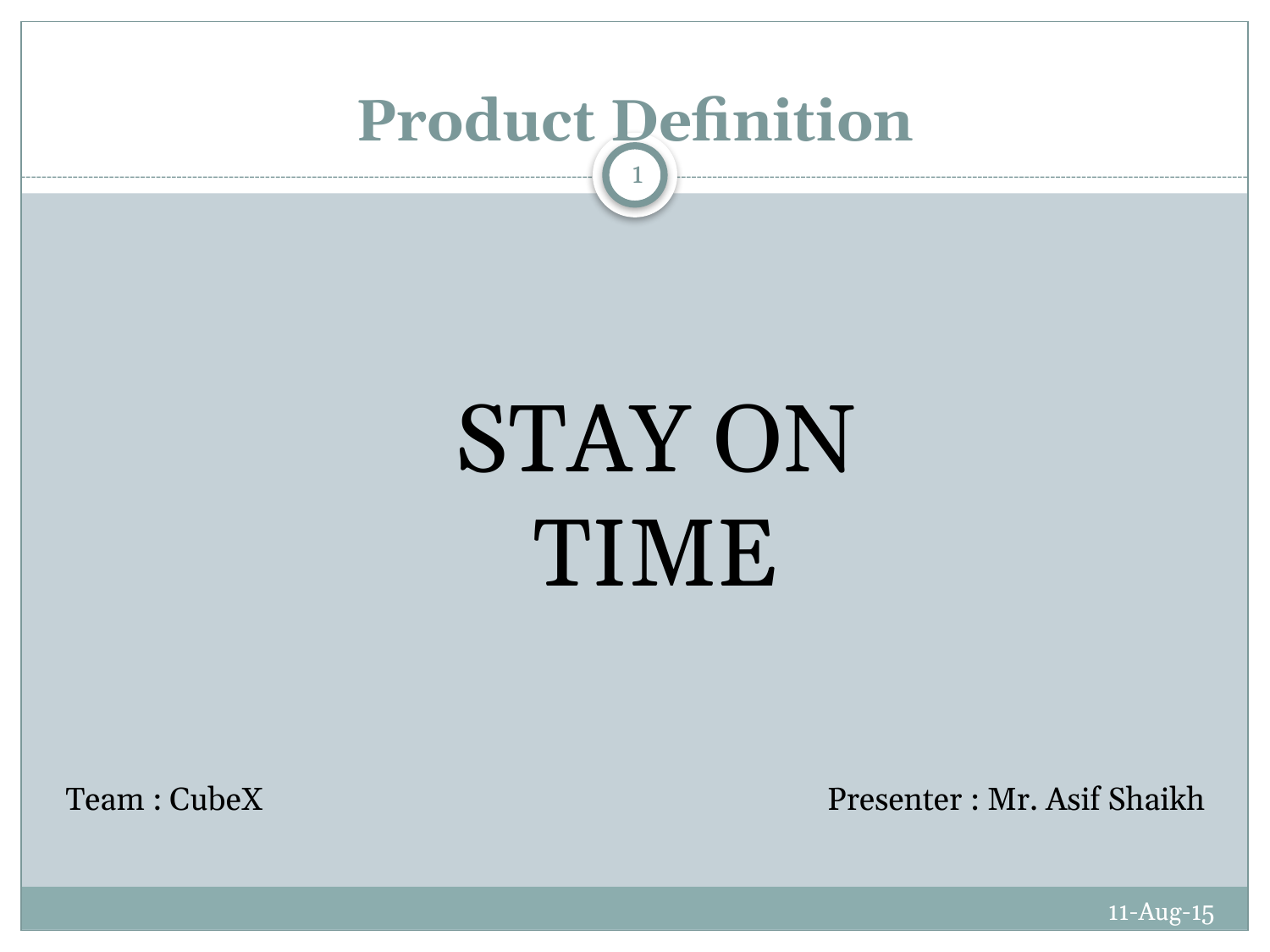

# Product Definition
1
STAY ON TIME
Team : CubeX
Presenter : Mr. Asif Shaikh
11-Aug-15